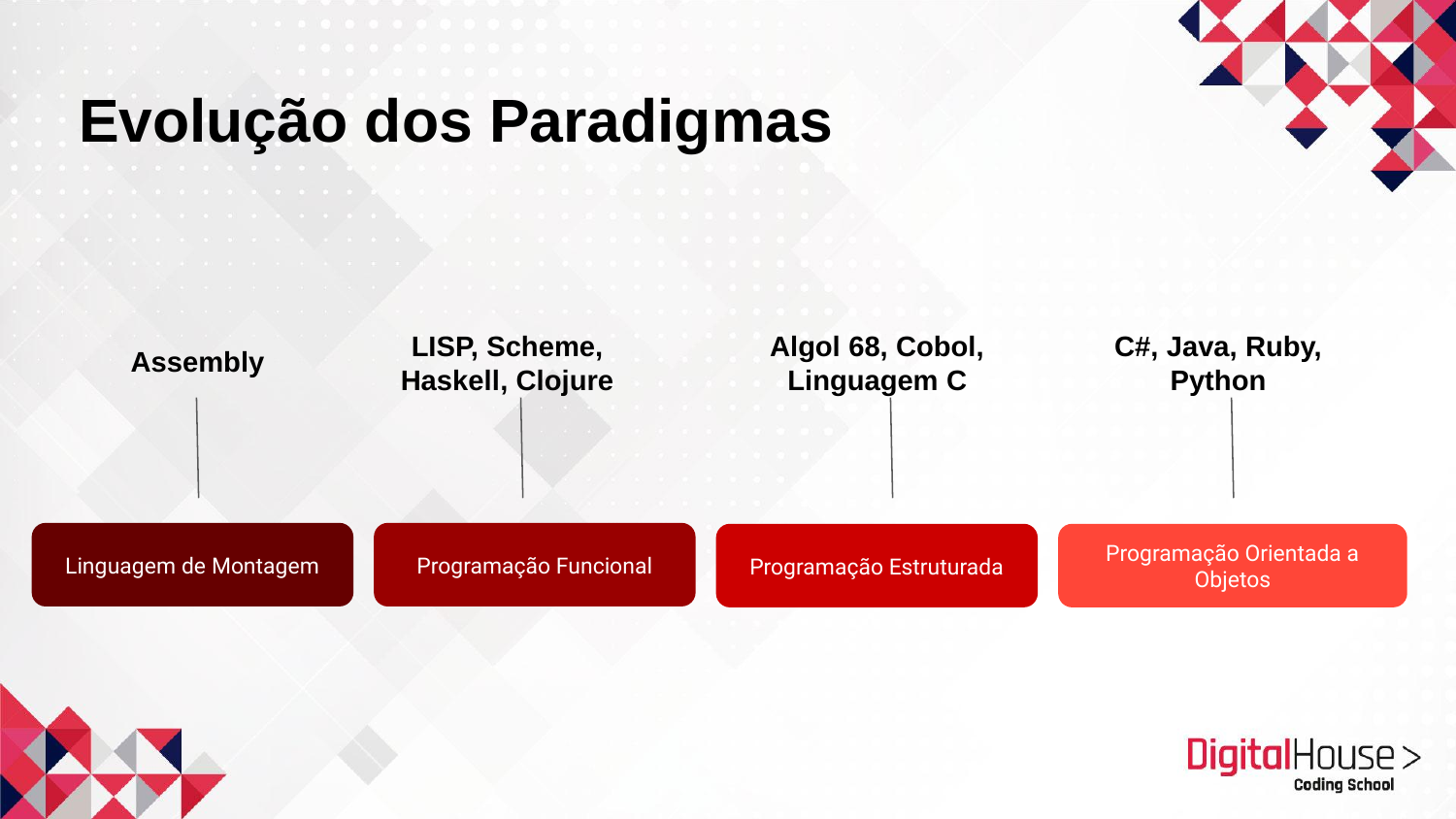

# Evolução dos Paradigmas
LISP, Scheme, Haskell, Clojure
Algol 68, Cobol, Linguagem C

C#, Java, Ruby, Python
Assembly
Linguagem de Montagem
Programação Funcional
Programação Orientada a Objetos
Programação Estruturada